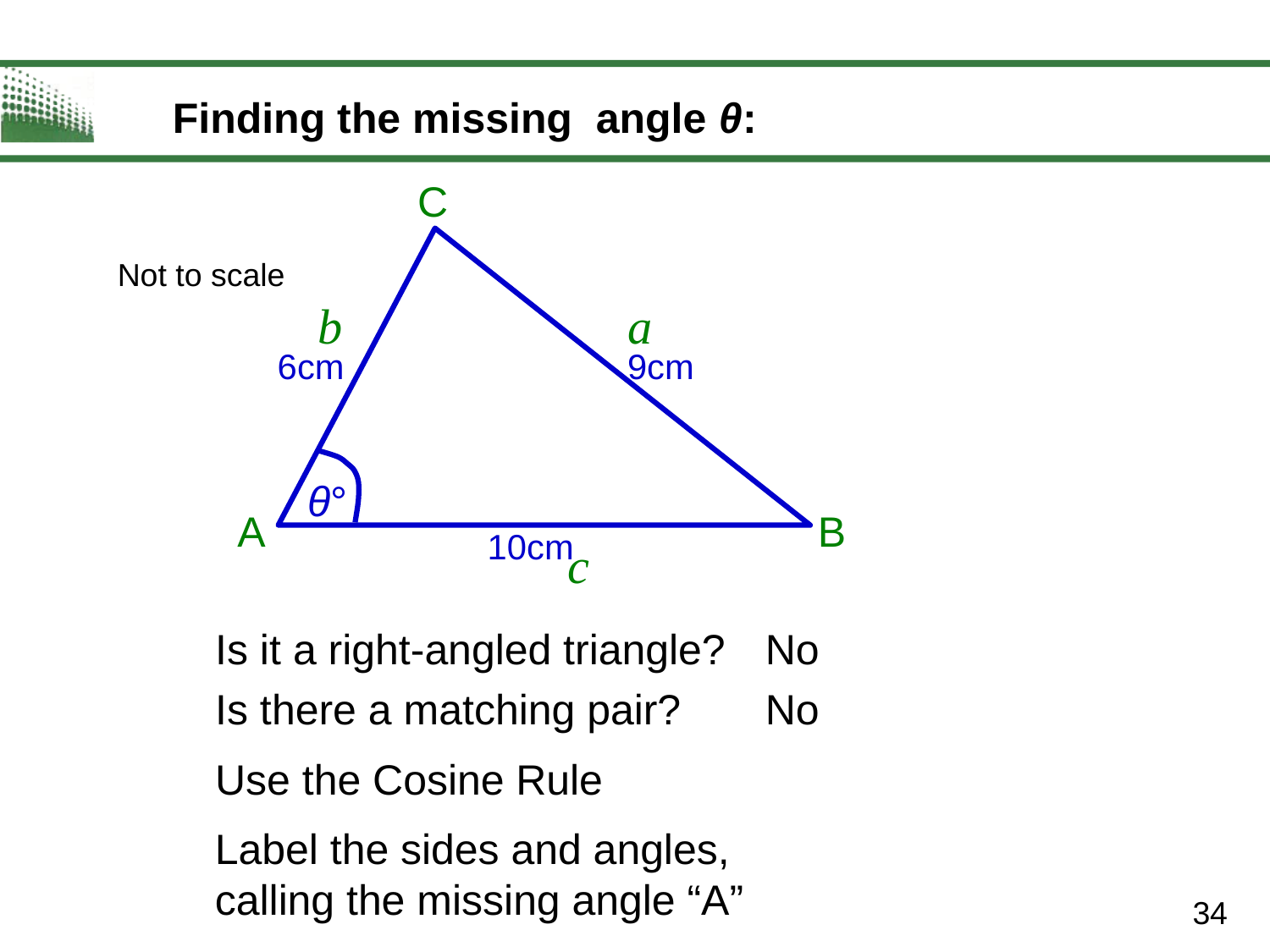

Finding the missing  angle θ:
C

Not to scale
b
a
6cm
9cm

θ°
A
B
10cm
c
Is it a right-angled triangle?
No
Is there a matching pair?
No
Use the Cosine Rule
Label the sides and angles, calling the missing angle “A”